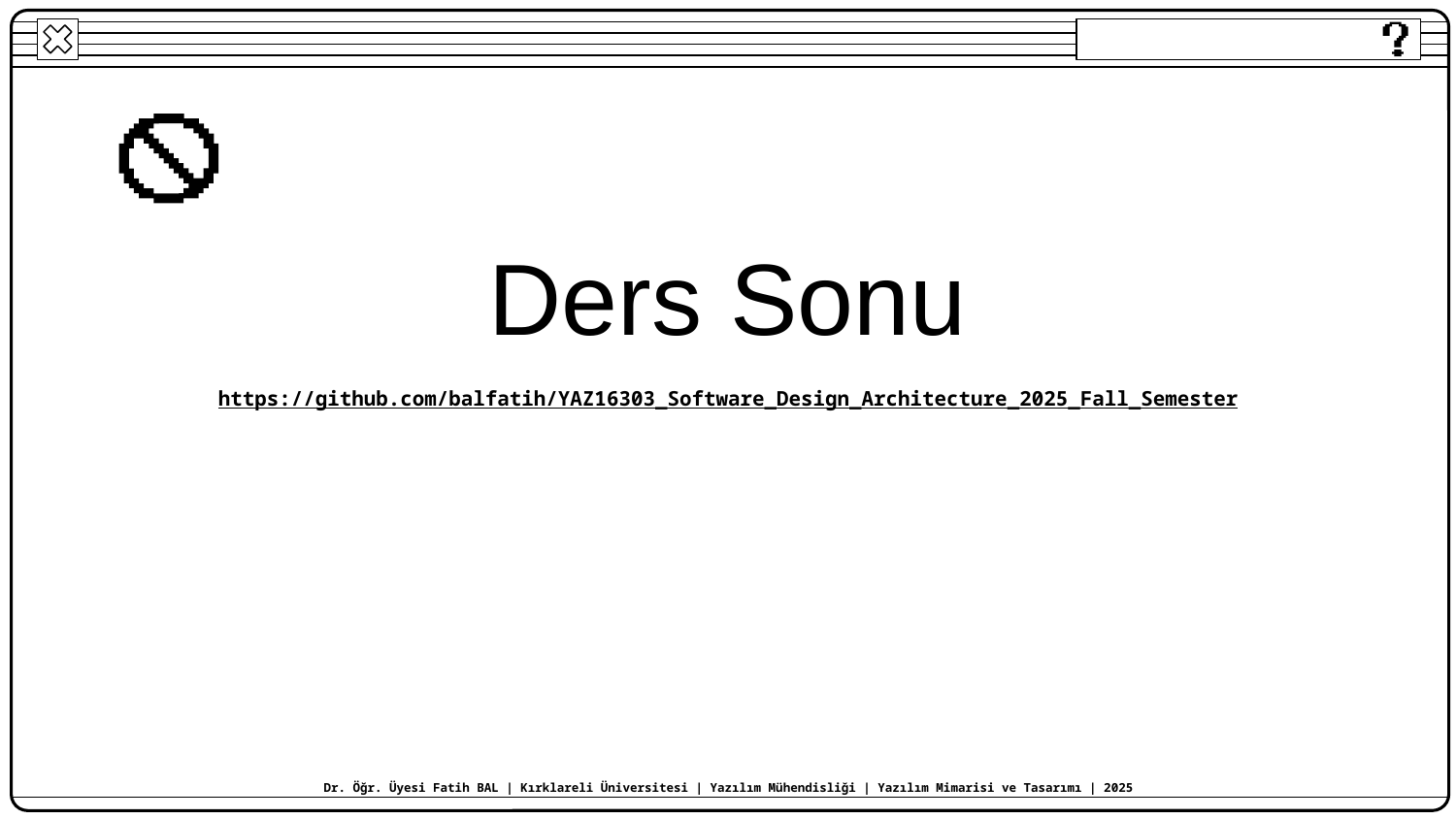

# Ders Sonu
https://github.com/balfatih/YAZ16303_Software_Design_Architecture_2025_Fall_Semester

Dr. Öğr. Üyesi Fatih BAL | Kırklareli Üniversitesi | Yazılım Mühendisliği | Yazılım Mimarisi ve Tasarımı | 2025